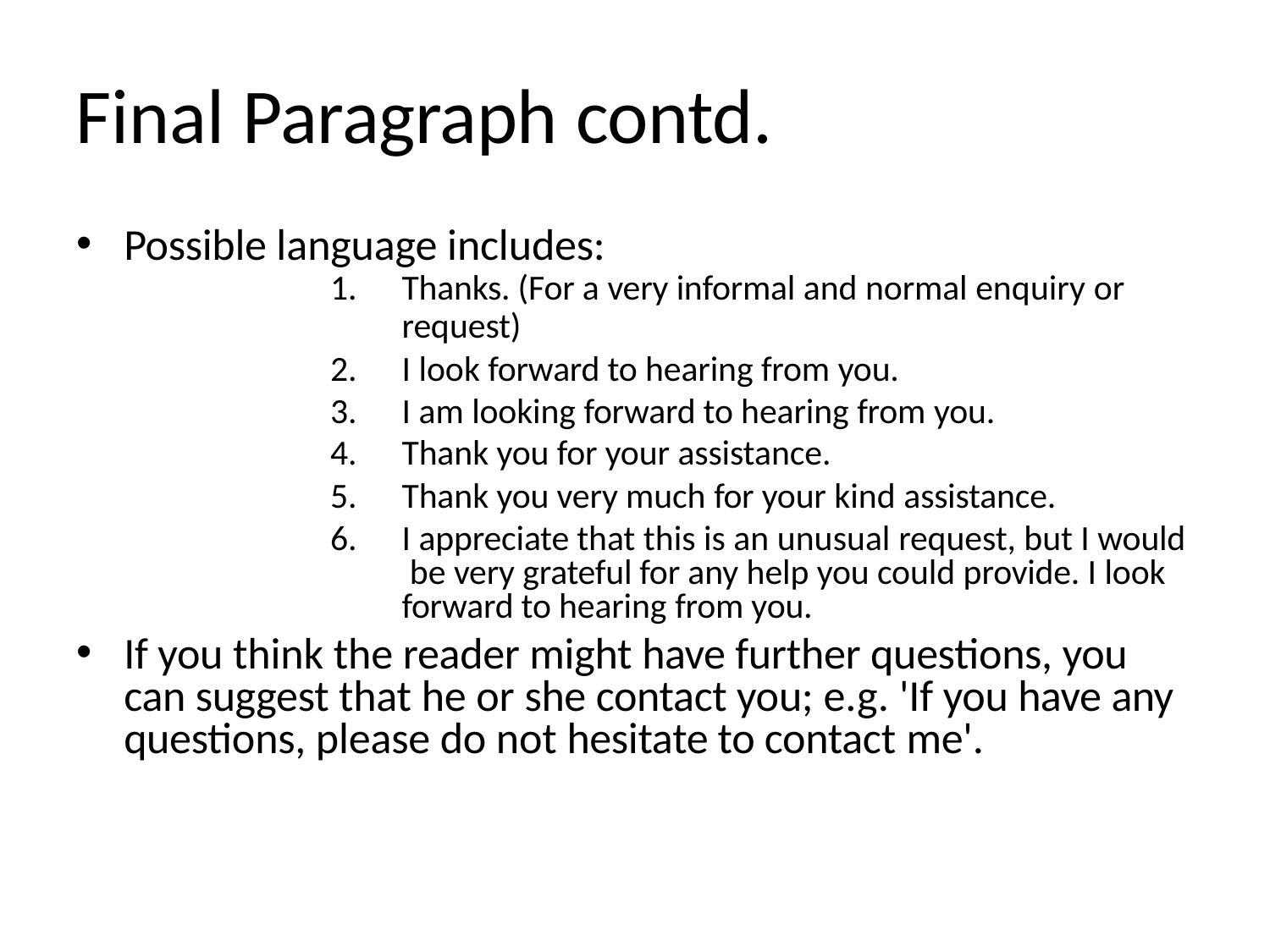

# Final Paragraph contd.
Possible language includes:
Thanks. (For a very informal and normal enquiry or
request)
I look forward to hearing from you.
I am looking forward to hearing from you.
Thank you for your assistance.
Thank you very much for your kind assistance.
I appreciate that this is an unusual request, but I would  be very grateful for any help you could provide. I look  forward to hearing from you.
If you think the reader might have further questions, you  can suggest that he or she contact you; e.g. 'If you have any  questions, please do not hesitate to contact me'.